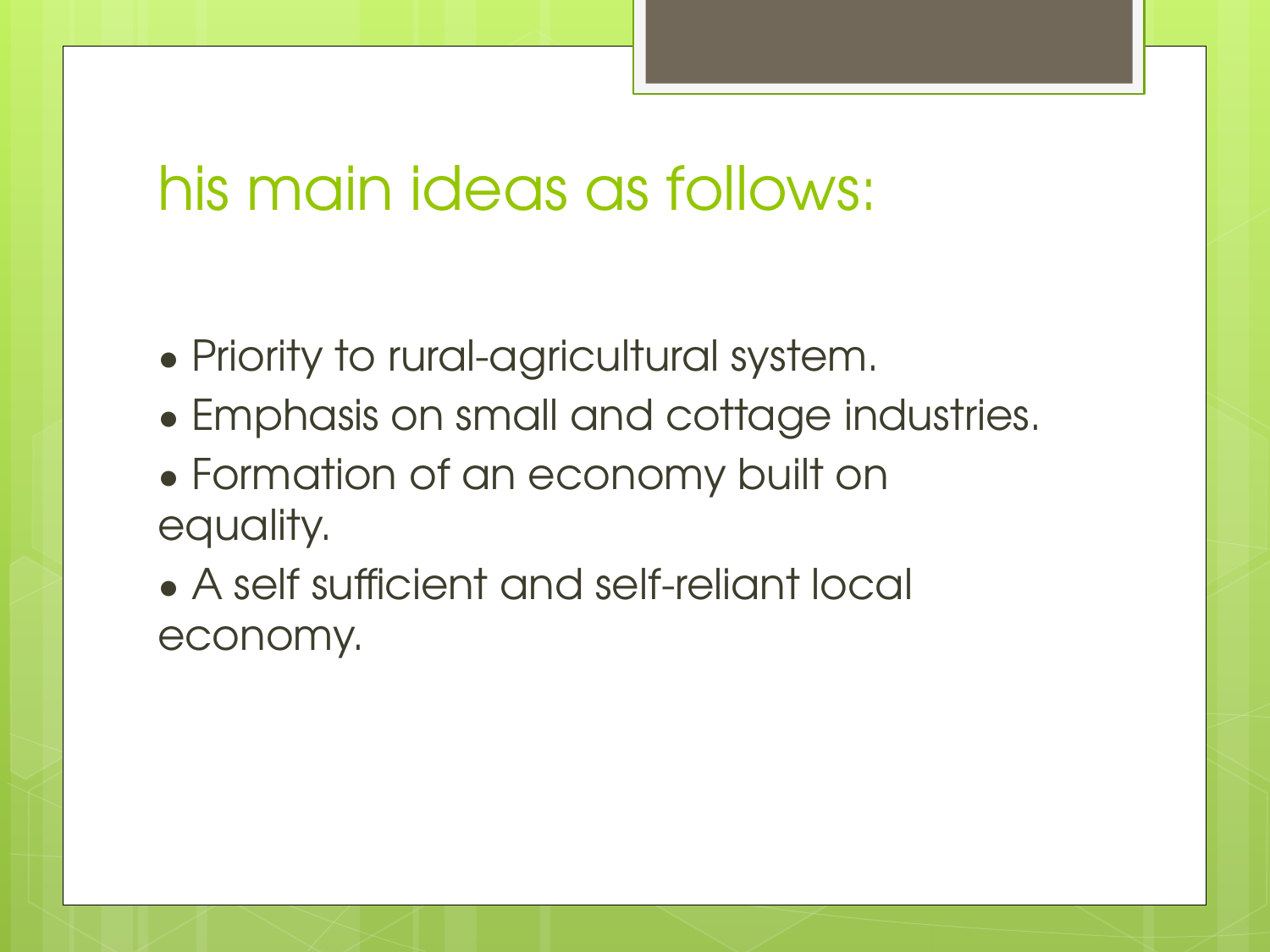

# his main ideas as follows:
• Priority to rural-agricultural system.
• Emphasis on small and cottage industries.
• Formation of an economy built on equality.
• A self sufficient and self-reliant local economy.